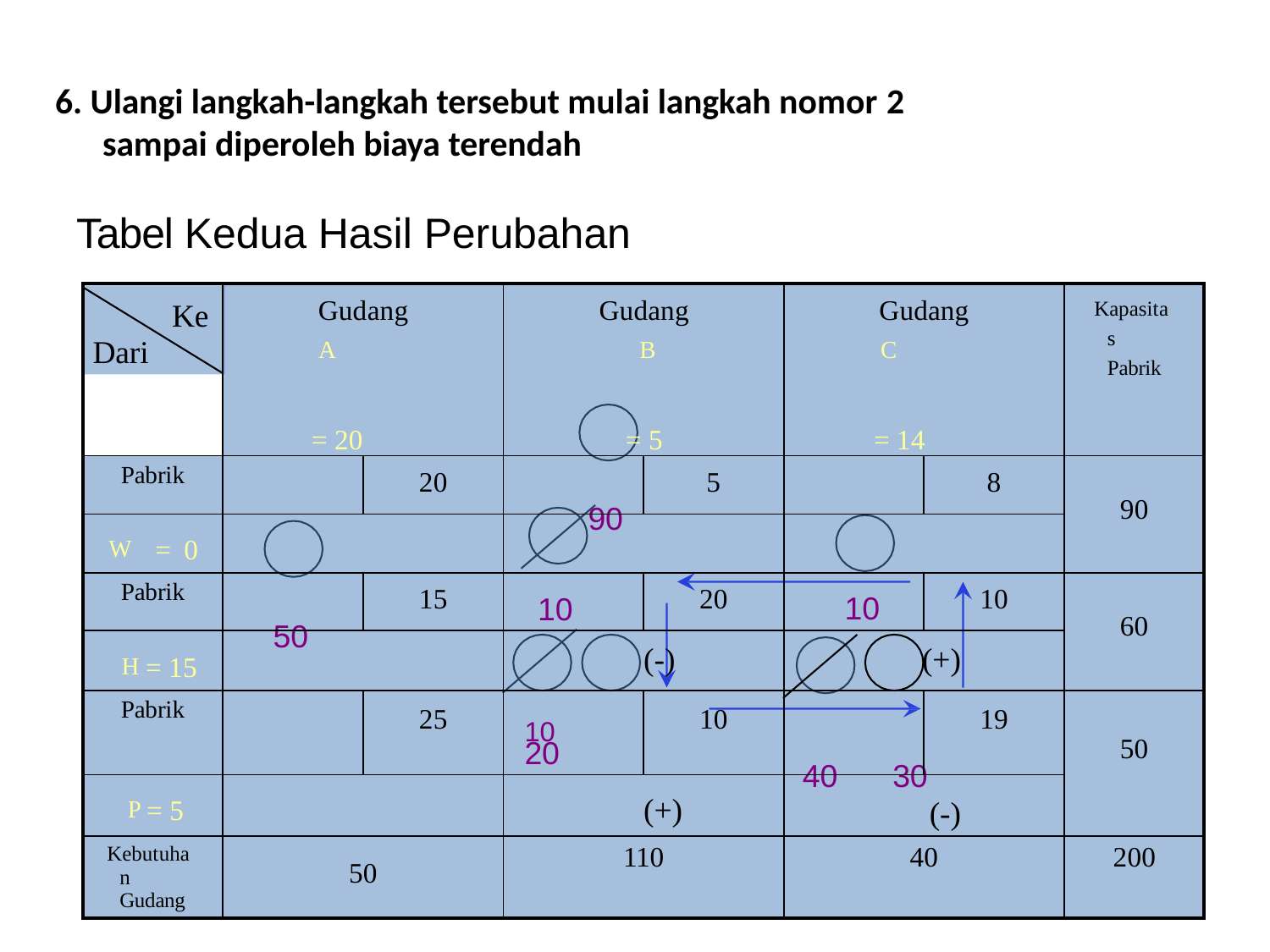

# 6. Ulangi langkah-langkah tersebut mulai langkah nomor 2
sampai diperoleh biaya terendah
Tabel Kedua Hasil Perubahan
| Ke Dari | Gudang A = 20 |  | Gudang B = 5 |  | Gudang C = 14 |  | Kapasitas Pabrik |
| --- | --- | --- | --- | --- | --- | --- | --- |
| Pabrik |  | 20 |  | 5 |  | 8 | 90 |
| W = 0 |  |  | 90 |  |  |  |  |
| Pabrik |  | 15 | 10 | 20 | 10 | 10 | 60 |
| H = 15 | 50 |  | (-) |  | (+) |  |  |
| Pabrik |  | 25 | 10 20 | 10 |  | 19 | 50 |
| P = 5 |  |  | (+) |  | 40 30 (-) |  |  |
| Kebutuhan Gudang | 50 |  | 110 |  | 40 |  | 200 |